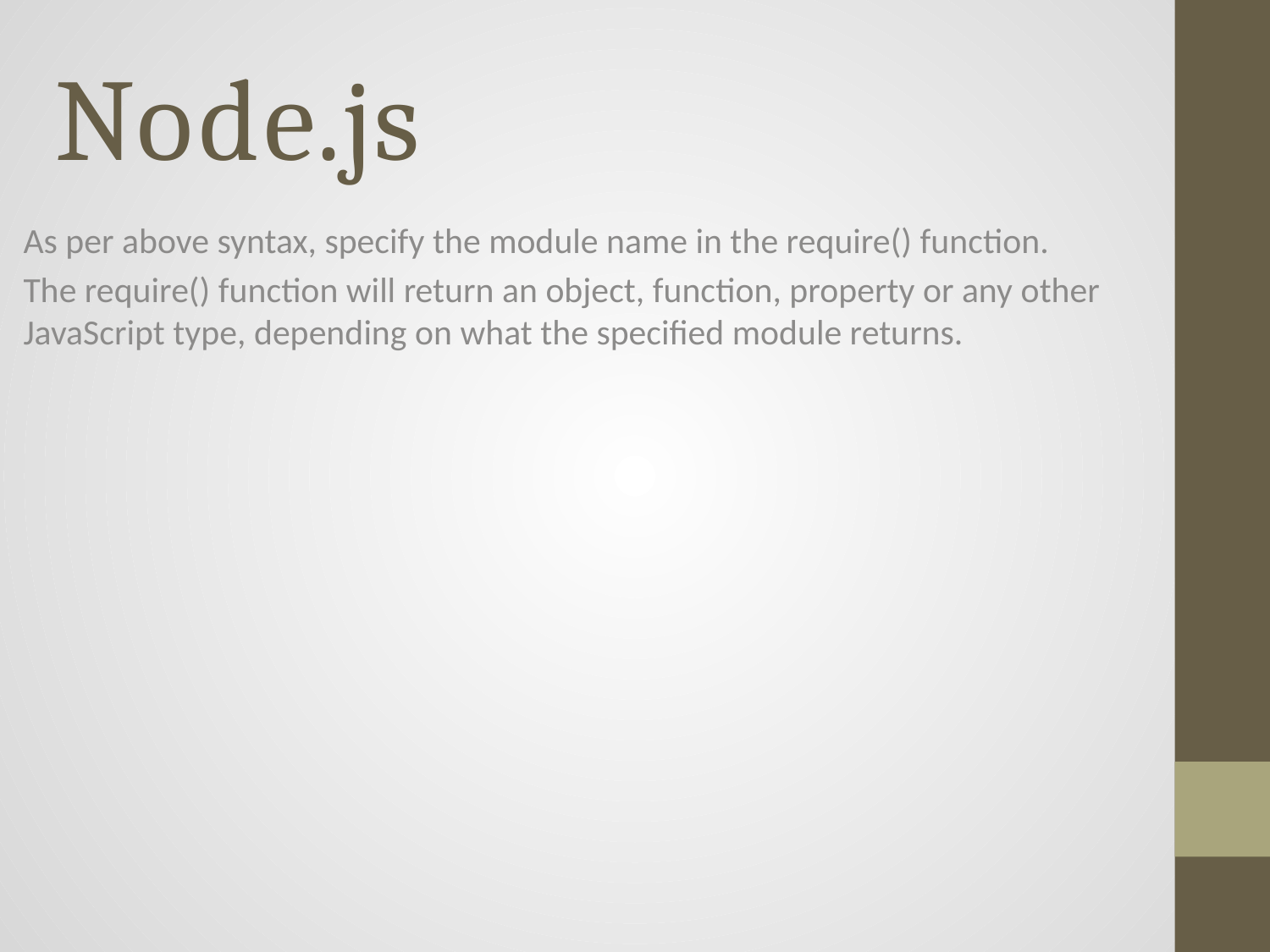

# Node.js
As per above syntax, specify the module name in the require() function.
The require() function will return an object, function, property or any other JavaScript type, depending on what the specified module returns.